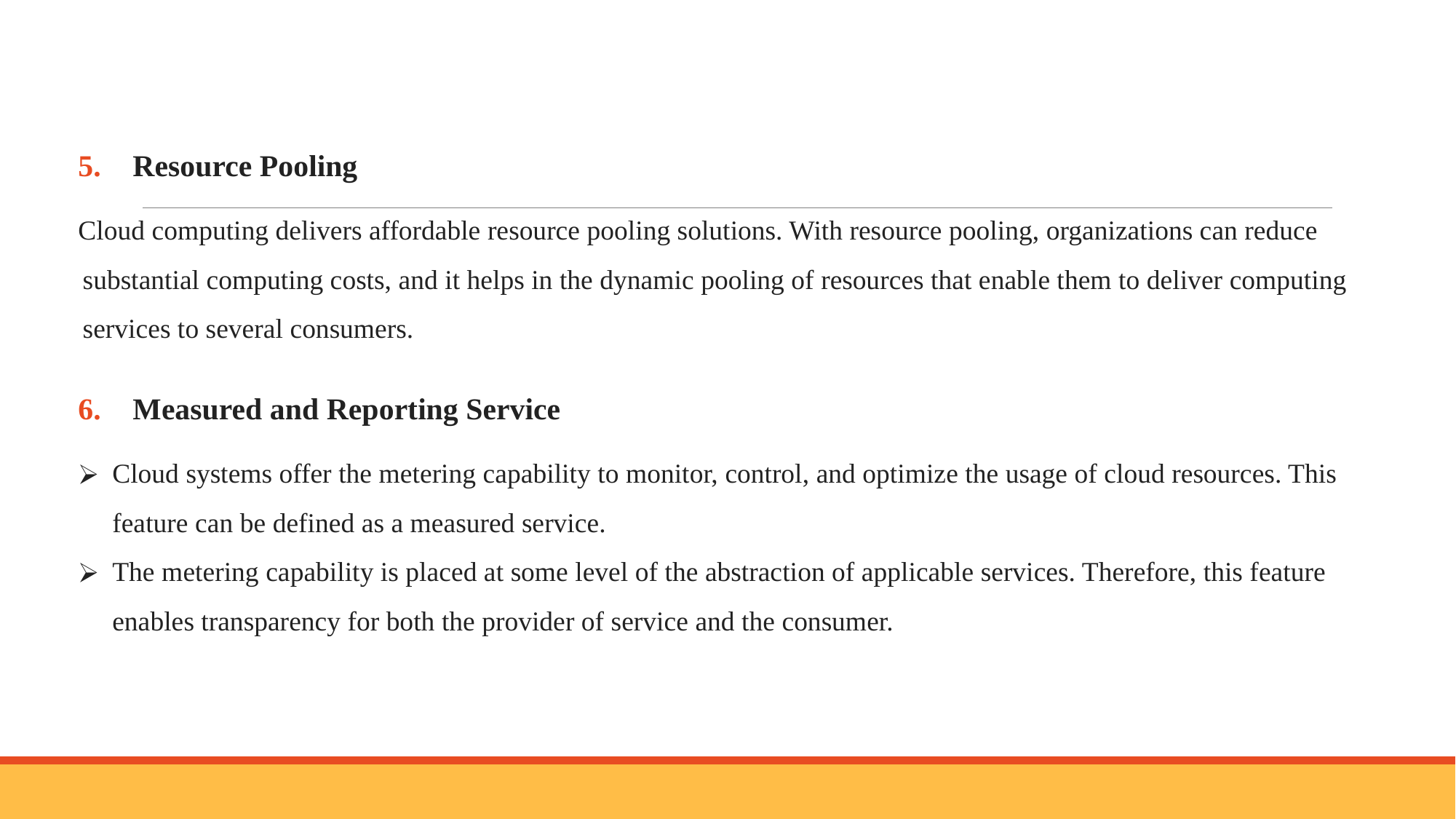

Resource Pooling
Cloud computing delivers affordable resource pooling solutions. With resource pooling, organizations can reduce substantial computing costs, and it helps in the dynamic pooling of resources that enable them to deliver computing services to several consumers.
Measured and Reporting Service
Cloud systems offer the metering capability to monitor, control, and optimize the usage of cloud resources. This feature can be defined as a measured service.
The metering capability is placed at some level of the abstraction of applicable services. Therefore, this feature enables transparency for both the provider of service and the consumer.